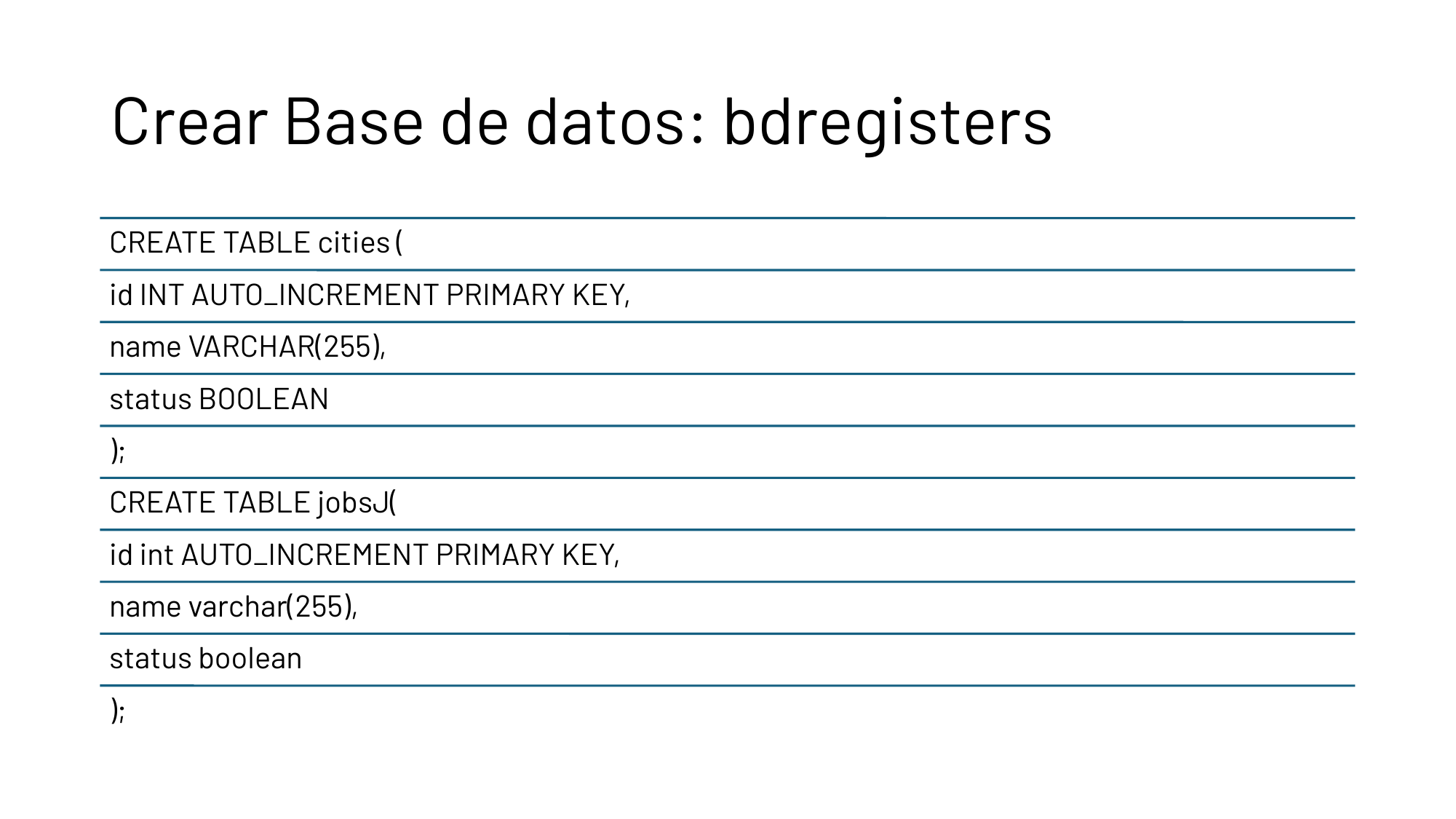

# Crear Base de datos: bdregisters
CREATE TABLE cities (
id INT AUTO_INCREMENT PRIMARY KEY,
name VARCHAR(255),
status BOOLEAN
);
CREATE TABLE jobsJ(
id int AUTO_INCREMENT PRIMARY KEY,
name varchar(255),
status boolean
);